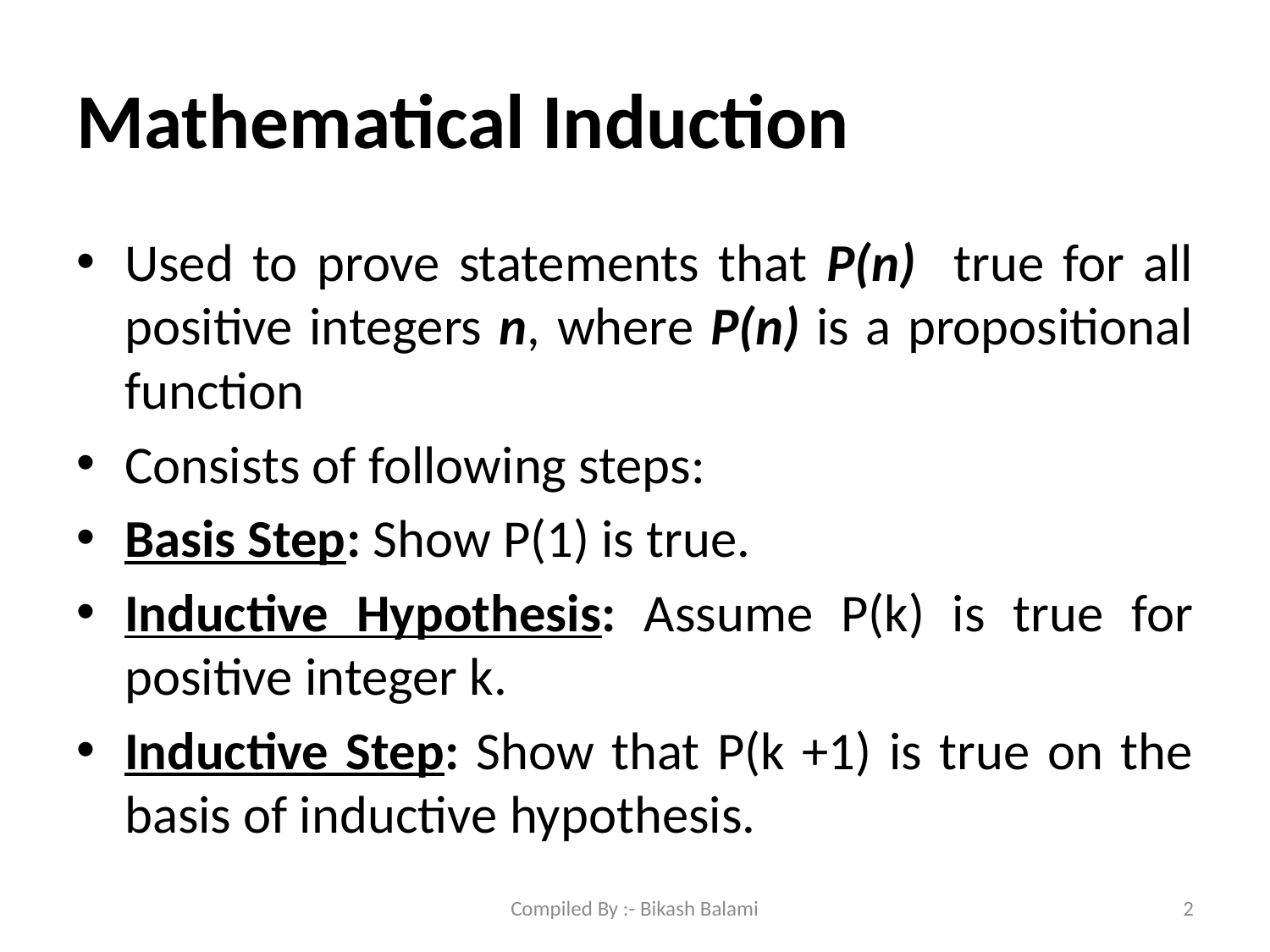

# Mathematical Induction
Used to prove statements that P(n)  true for all positive integers n, where P(n) is a propositional function
Consists of following steps:
Basis Step: Show P(1) is true.
Inductive Hypothesis: Assume P(k) is true for positive integer k.
Inductive Step: Show that P(k +1) is true on the basis of inductive hypothesis.

Compiled By :- Bikash Balami
2